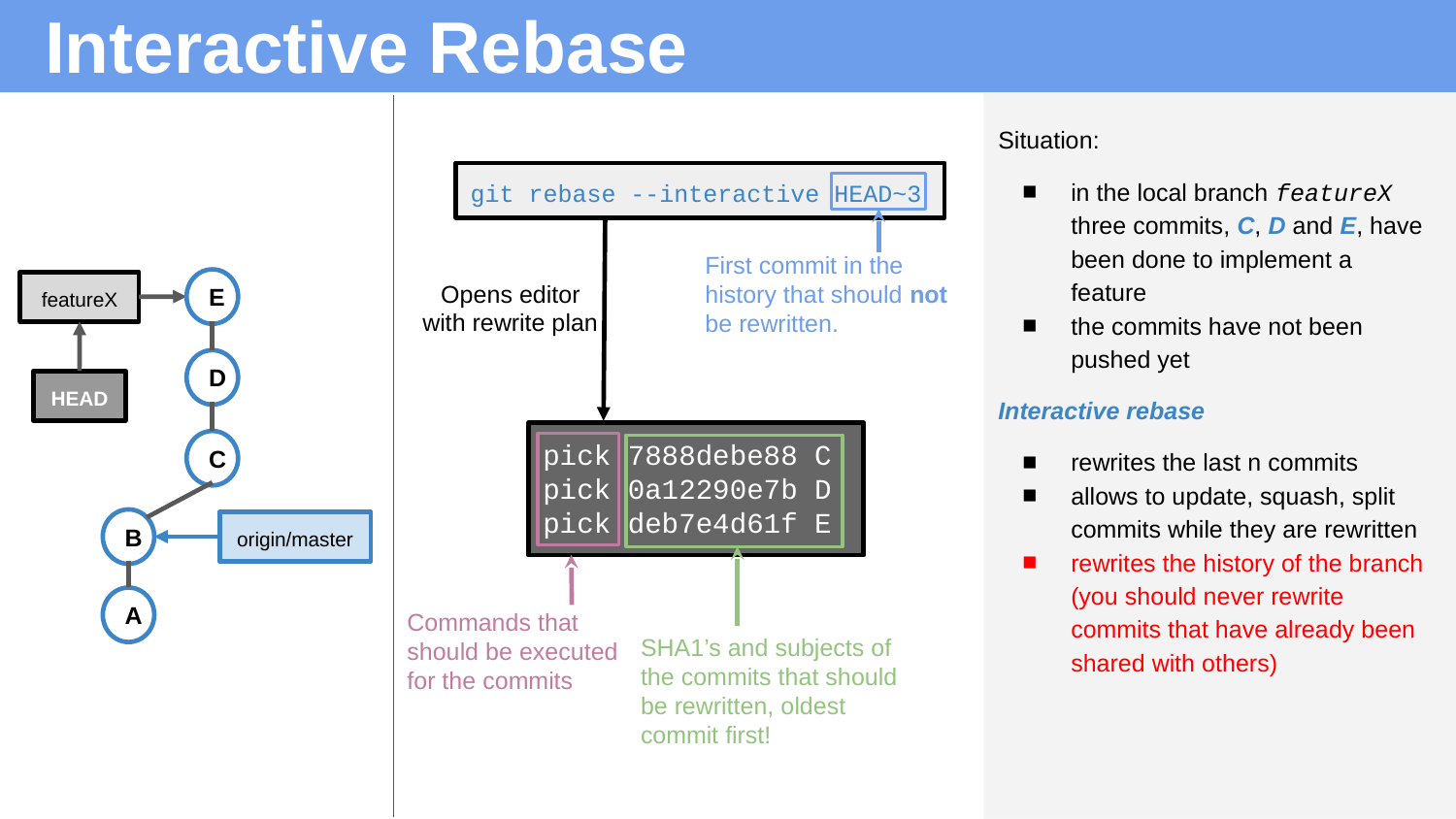

# Interactive Rebase

Situation:
in the local branch featureX three commits, C, D and E, have been done to implement a feature
the commits have not been pushed yet
Interactive rebase
rewrites the last n commits
allows to update, squash, split commits while they are rewritten
rewrites the history of the branch (you should never rewrite commits that have already been shared with others)
git rebase --interactive HEAD~3

First commit in the history that should not be rewritten.
Opens editor
with rewrite plan
E
featureX
D
HEAD
pick 7888debe88 C
pick 0a12290e7b D
pick deb7e4d61f E
C

B
origin/master
A
Commands that should be executed for the commits
SHA1’s and subjects of the commits that should be rewritten, oldest commit first!